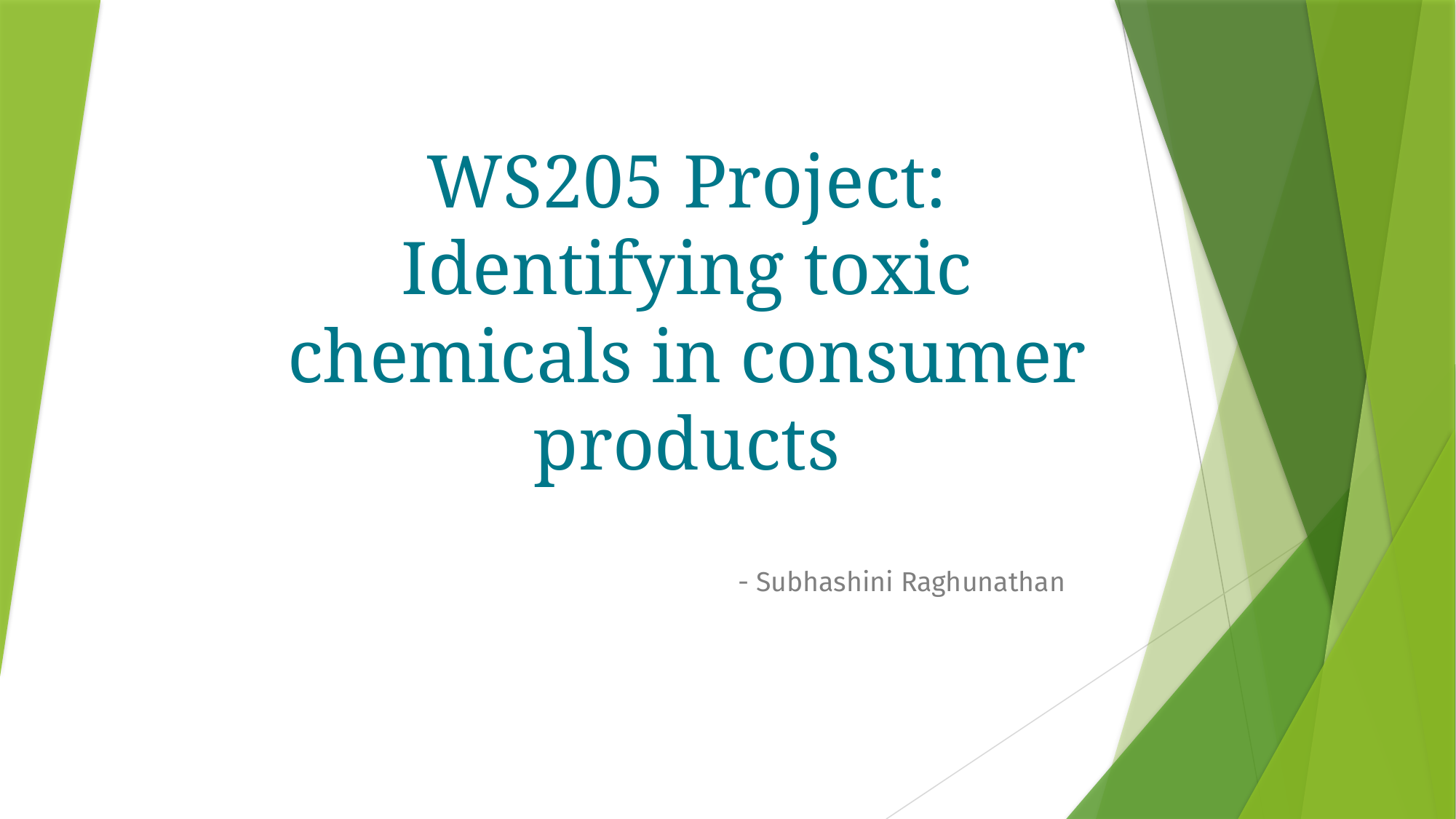

#
WS205 Project: Identifying toxic chemicals in consumer products
- Subhashini Raghunathan